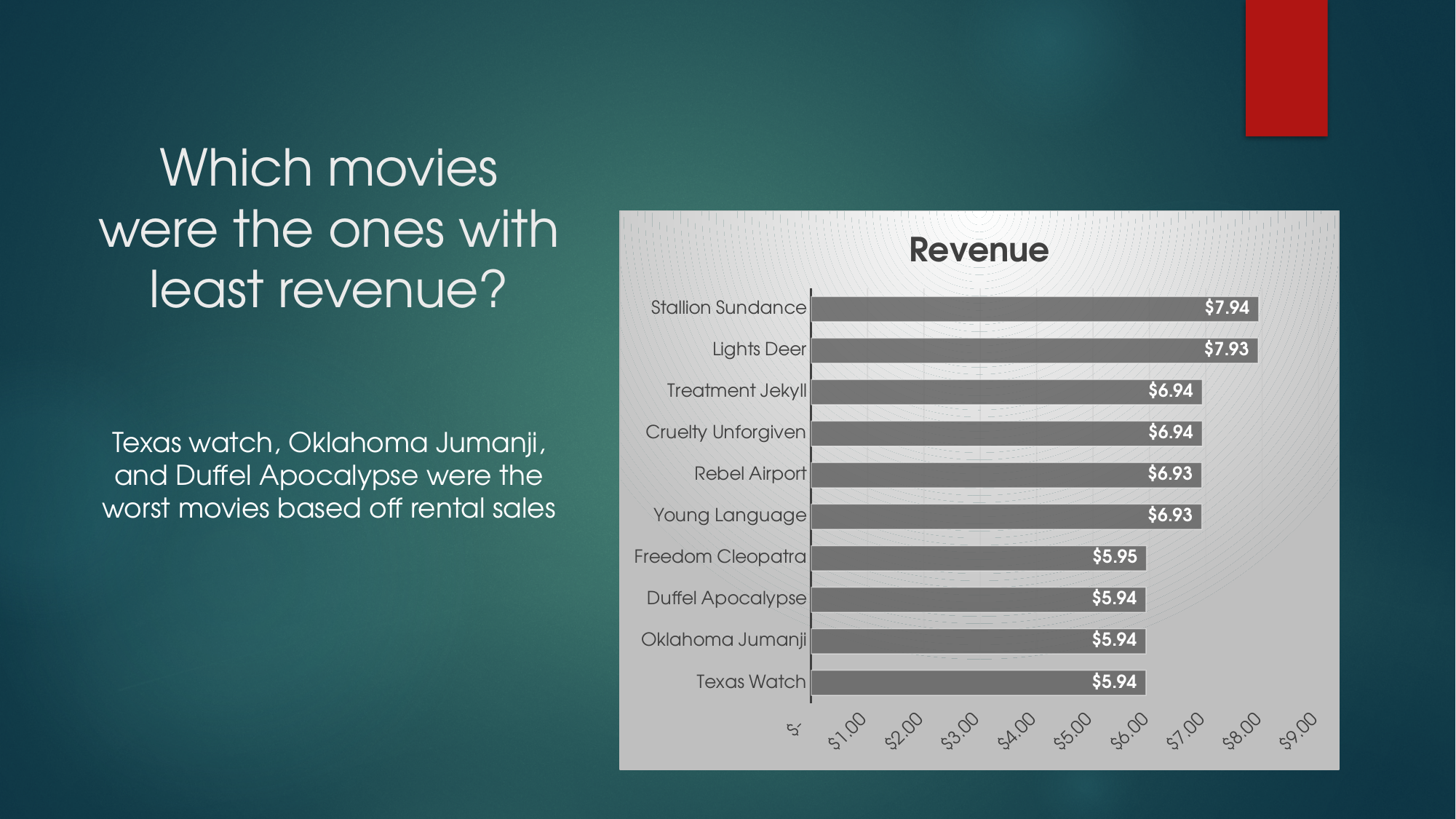

# Which movies were the ones with least revenue?

### Chart:

| Category | Revenue |
|---|---|
| Texas Watch | 5.94 |
| Oklahoma Jumanji | 5.94 |
| Duffel Apocalypse | 5.94 |
| Freedom Cleopatra | 5.95 |
| Young Language | 6.93 |
| Rebel Airport | 6.93 |
| Cruelty Unforgiven | 6.94 |
| Treatment Jekyll | 6.94 |
| Lights Deer | 7.93 |
| Stallion Sundance | 7.94 |

Texas watch, Oklahoma Jumanji, and Duffel Apocalypse were the worst movies based off rental sales